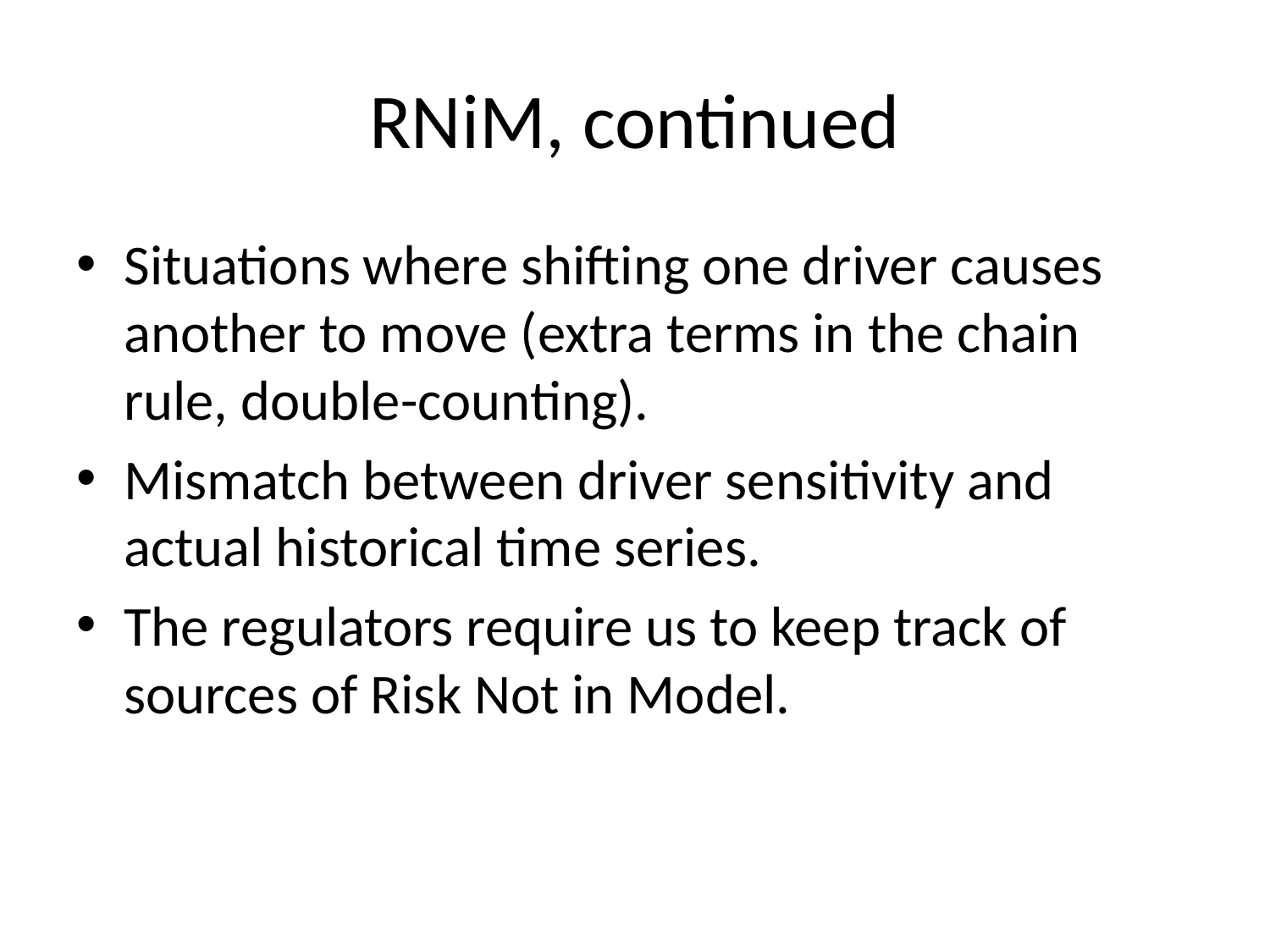

# RNiM, continued
Situations where shifting one driver causes another to move (extra terms in the chain rule, double-counting).
Mismatch between driver sensitivity and actual historical time series.
The regulators require us to keep track of sources of Risk Not in Model.